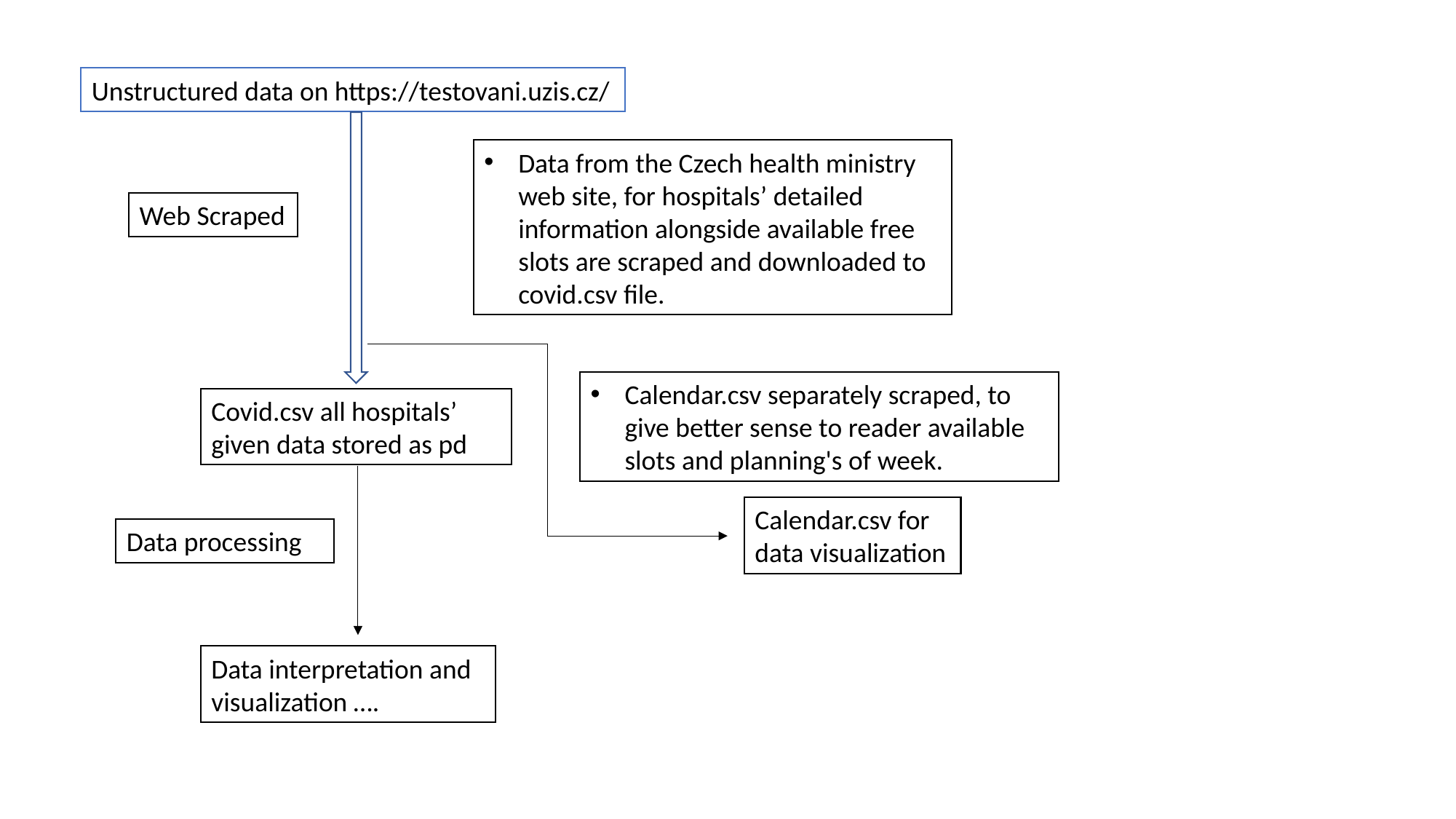

Unstructured data on https://testovani.uzis.cz/

Data from the Czech health ministry web site, for hospitals’ detailed information alongside available free slots are scraped and downloaded to covid.csv file.
Web Scraped
Calendar.csv separately scraped, to give better sense to reader available slots and planning's of week.
Covid.csv all hospitals’ given data stored as pd
Calendar.csv for data visualization
Data processing
Data interpretation and visualization ….